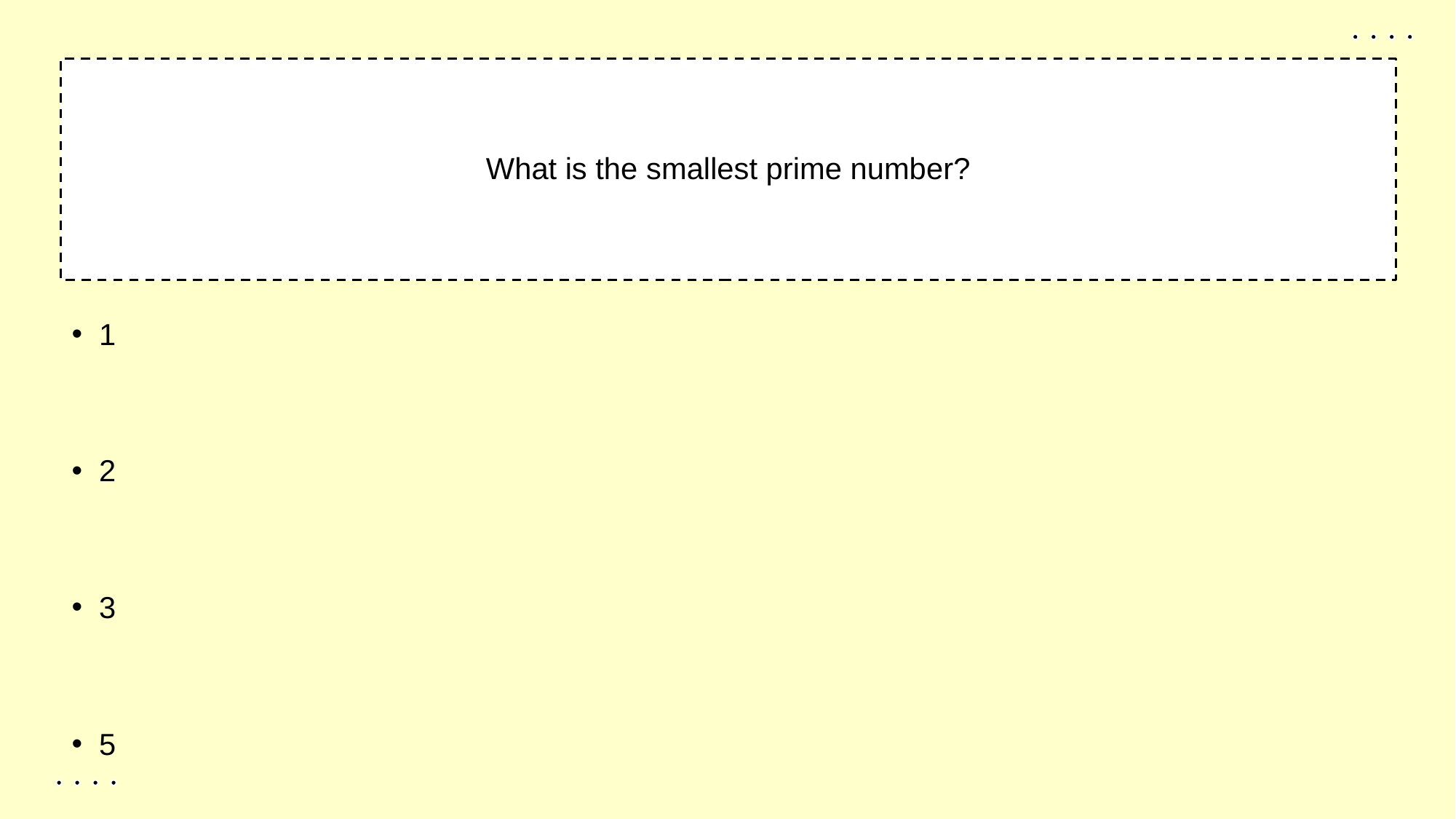

1
What is the smallest prime number?
1
2
3
5